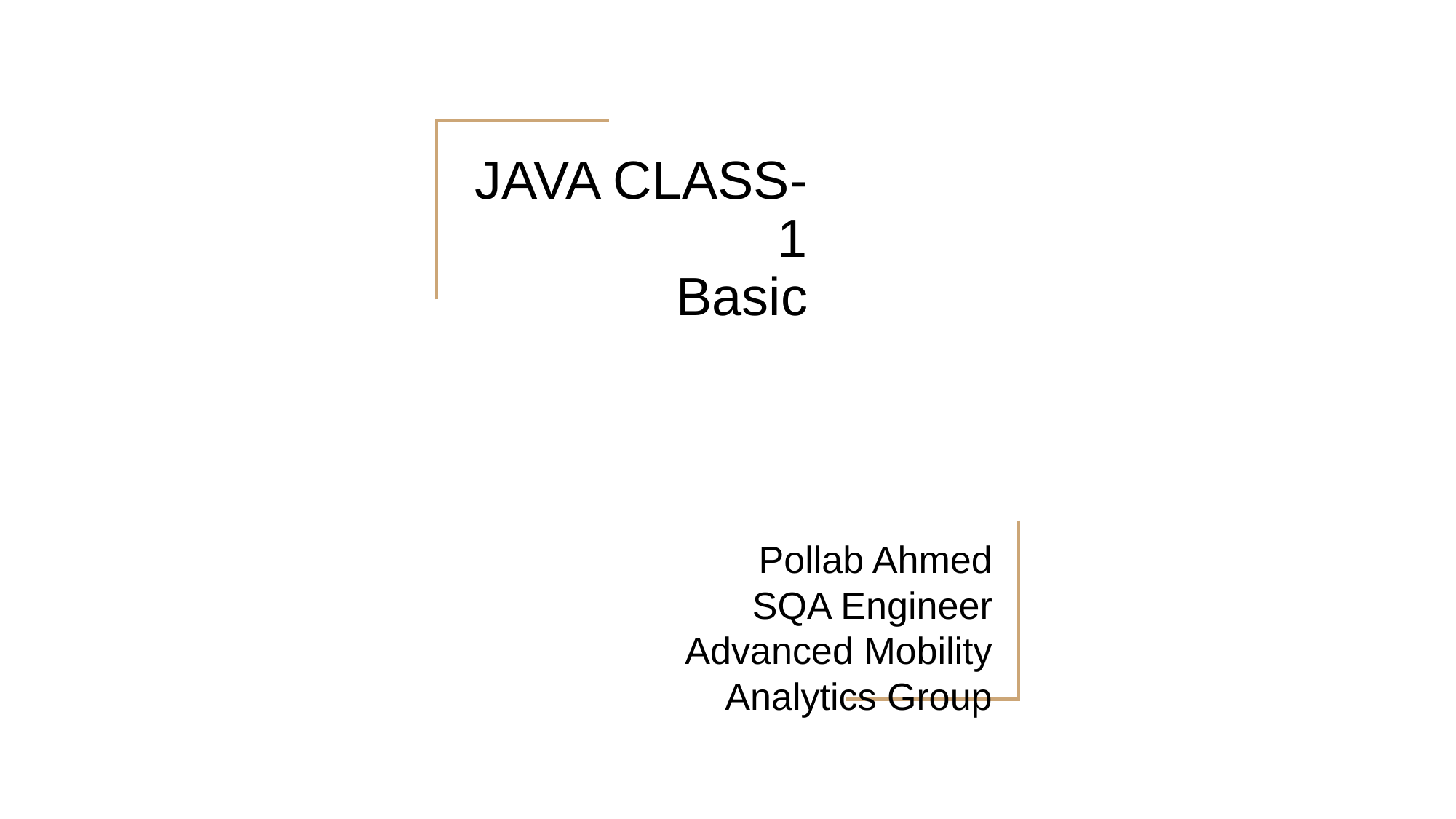

# JAVA CLASS-1 Basic
Pollab Ahmed
SQA Engineer
Advanced Mobility Analytics Group